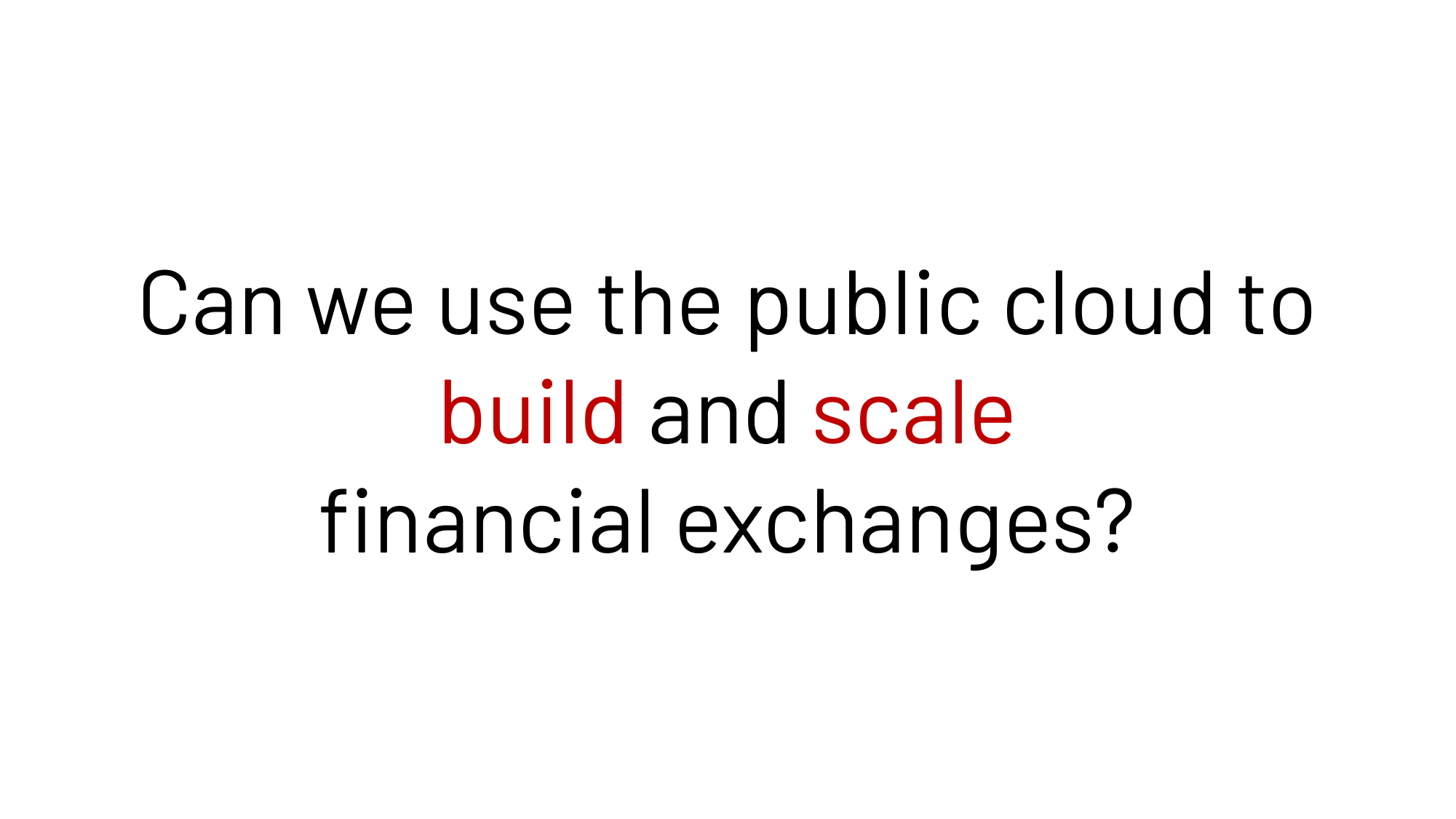

Can we use the public cloud to build and scale
financial exchanges?